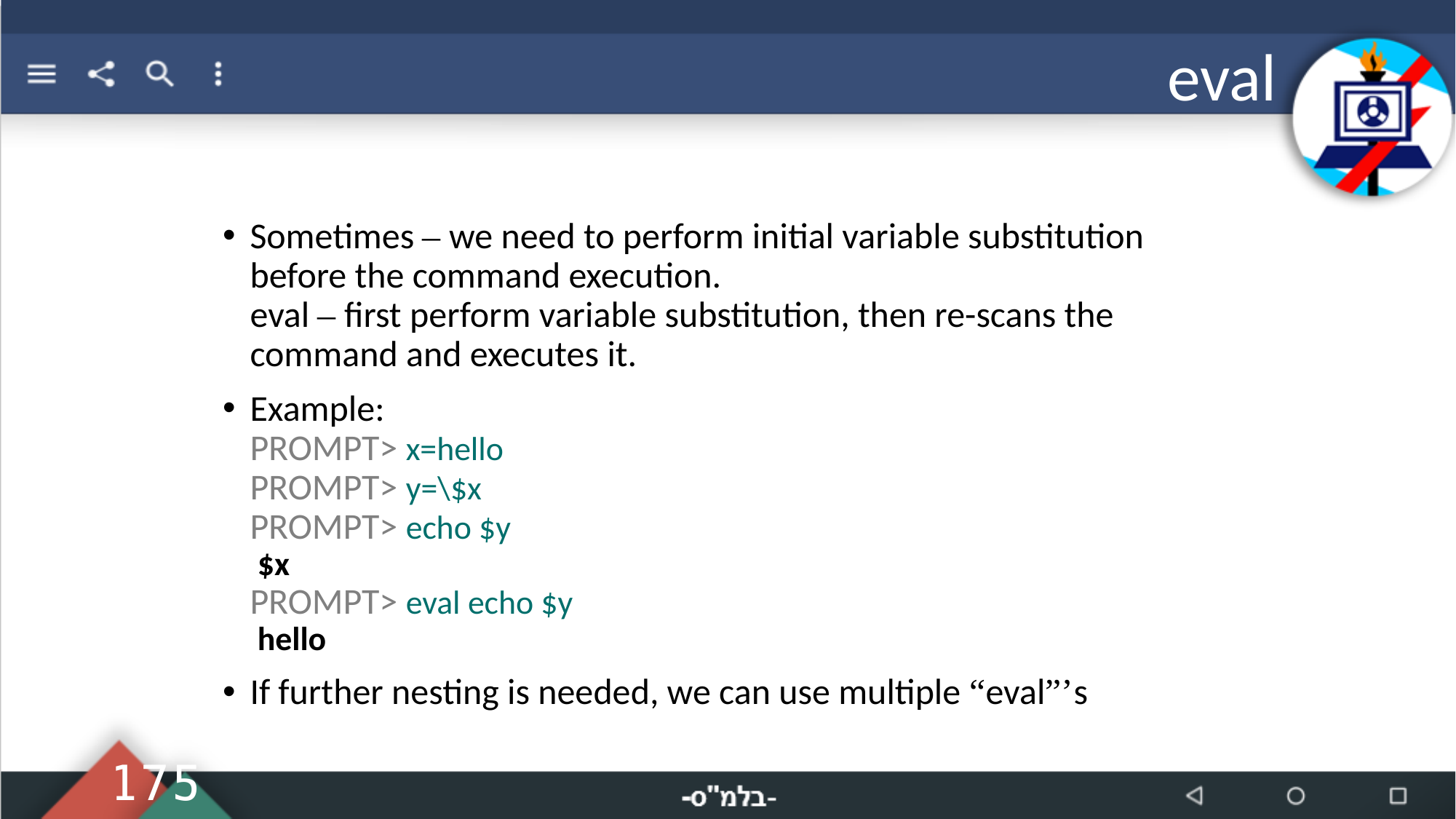

# eval
Sometimes – we need to perform initial variable substitution before the command execution.
eval – first perform variable substitution, then re-scans the command and executes it.
Example:
PROMPT> x=hello
PROMPT> y=\$x
PROMPT> echo $y
 $x
PROMPT> eval echo $y
 hello
If further nesting is needed, we can use multiple “eval”’s
175